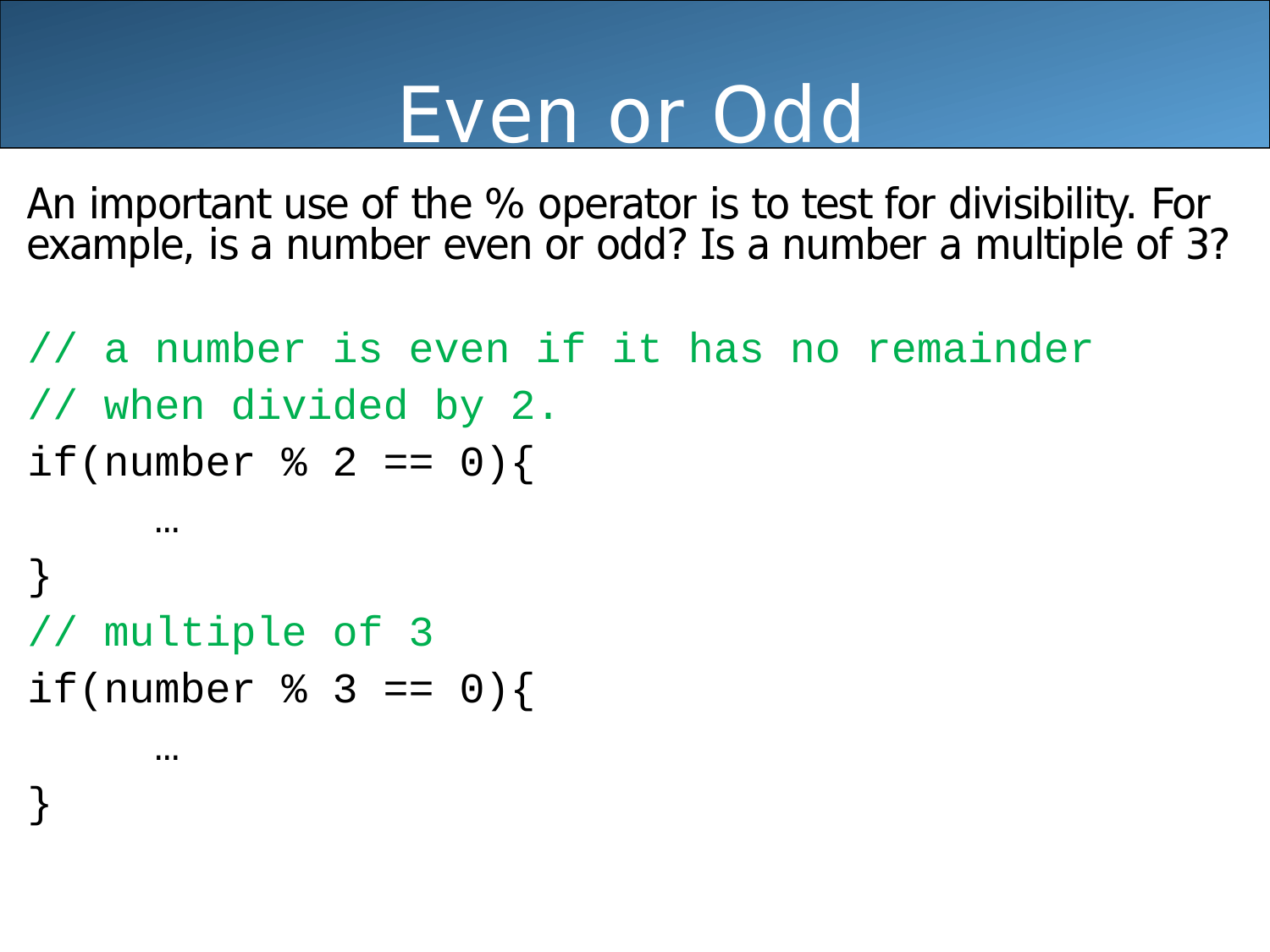

Even or Odd
An important use of the % operator is to test for divisibility. For example, is a number even or odd? Is a number a multiple of 3?

// a number is even if it has no remainder
// when divided by 2.
if(number % 2 == 0){
	…
}
// multiple of 3
if(number % 3 == 0){
	…
}
10